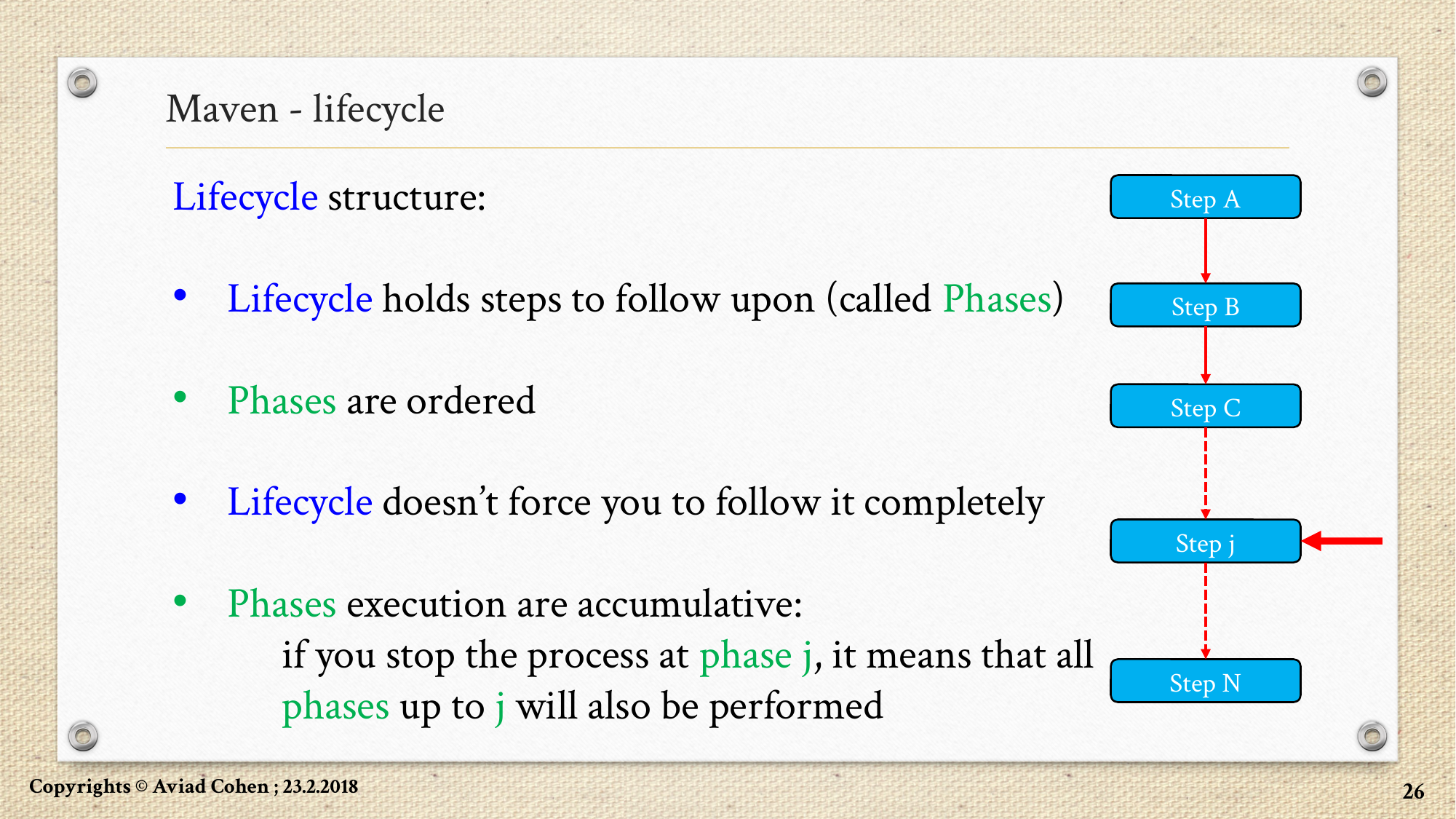

# Maven - lifecycle
Lifecycle structure:

Lifecycle holds steps to follow upon (called Phases)

Phases are ordered

Lifecycle doesn’t force you to follow it completely

Phases execution are accumulative:
	if you stop the process at phase j, it means that all 	phases up to j will also be performed
Step A
Step B
Step C
Step j
Step N
Copyrights © Aviad Cohen ; 23.2.2018
26